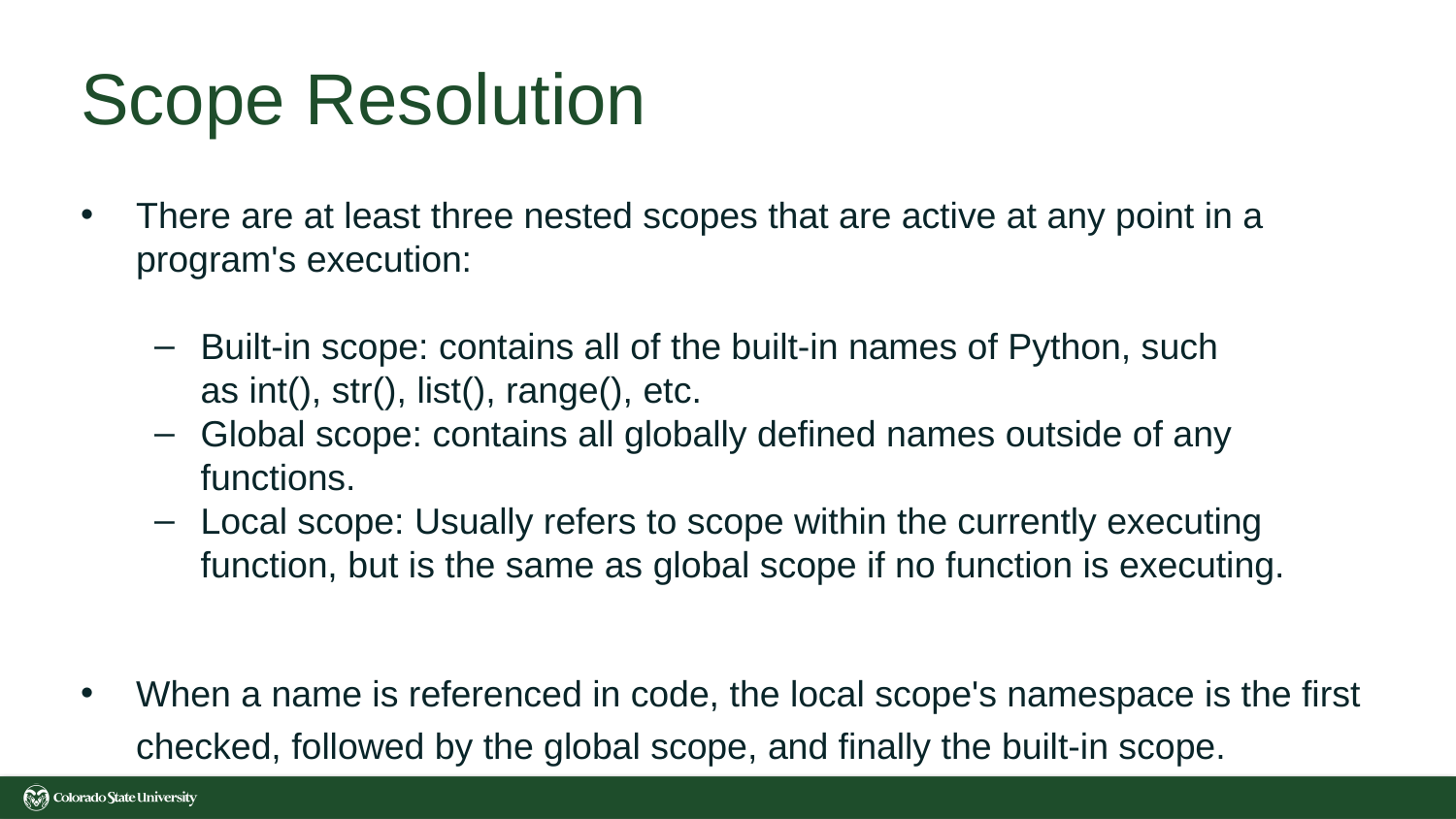

# Scope Resolution
There are at least three nested scopes that are active at any point in a program's execution:

Built-in scope: contains all of the built-in names of Python, such as int(), str(), list(), range(), etc.
Global scope: contains all globally defined names outside of any functions.
Local scope: Usually refers to scope within the currently executing function, but is the same as global scope if no function is executing.

When a name is referenced in code, the local scope's namespace is the first checked, followed by the global scope, and finally the built-in scope.